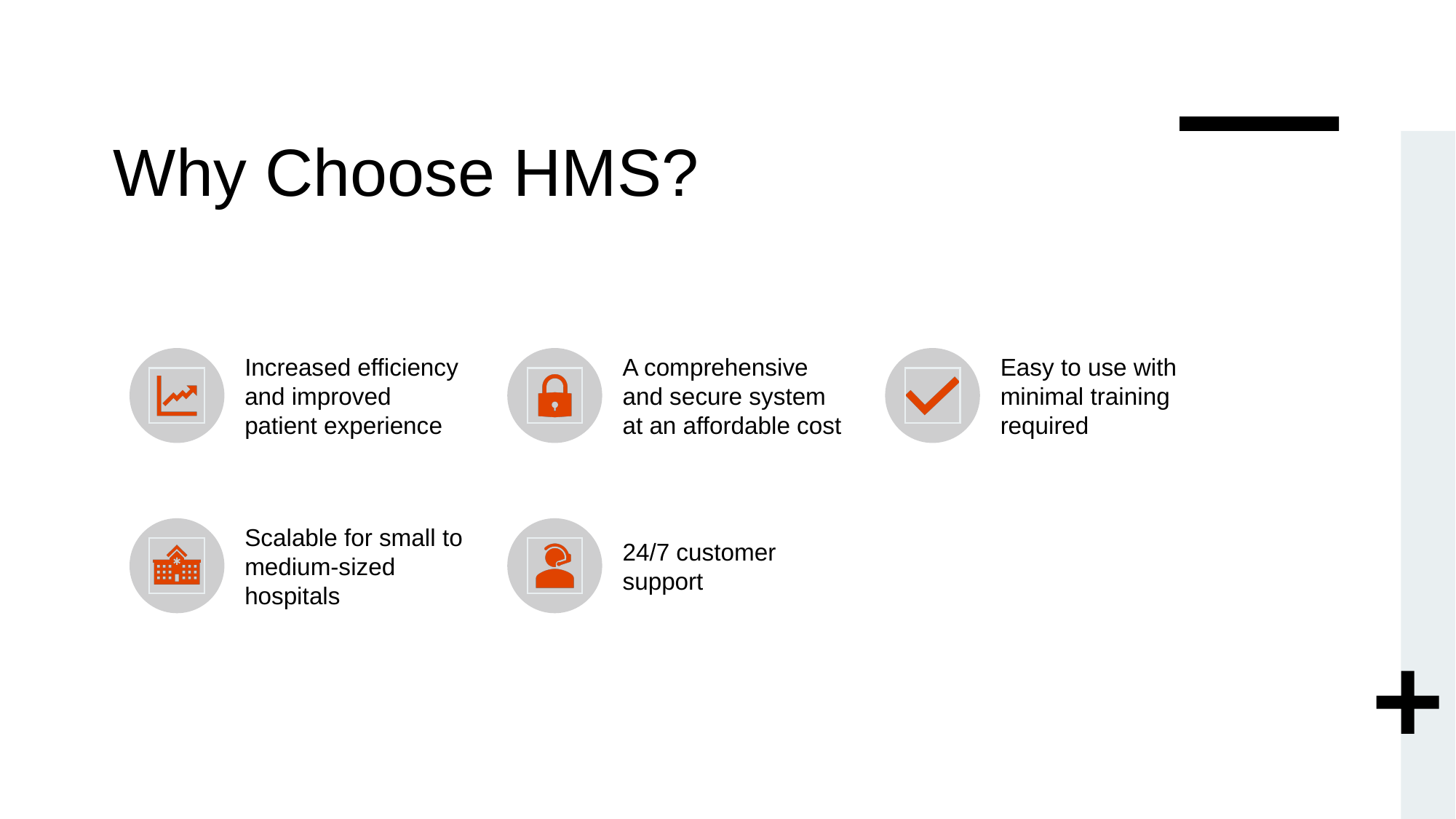

# Why Choose HMS?

Increased efficiency and improved patient experience
A comprehensive and secure system at an affordable cost
Easy to use with minimal training required
Scalable for small to medium-sized hospitals
24/7 customer support